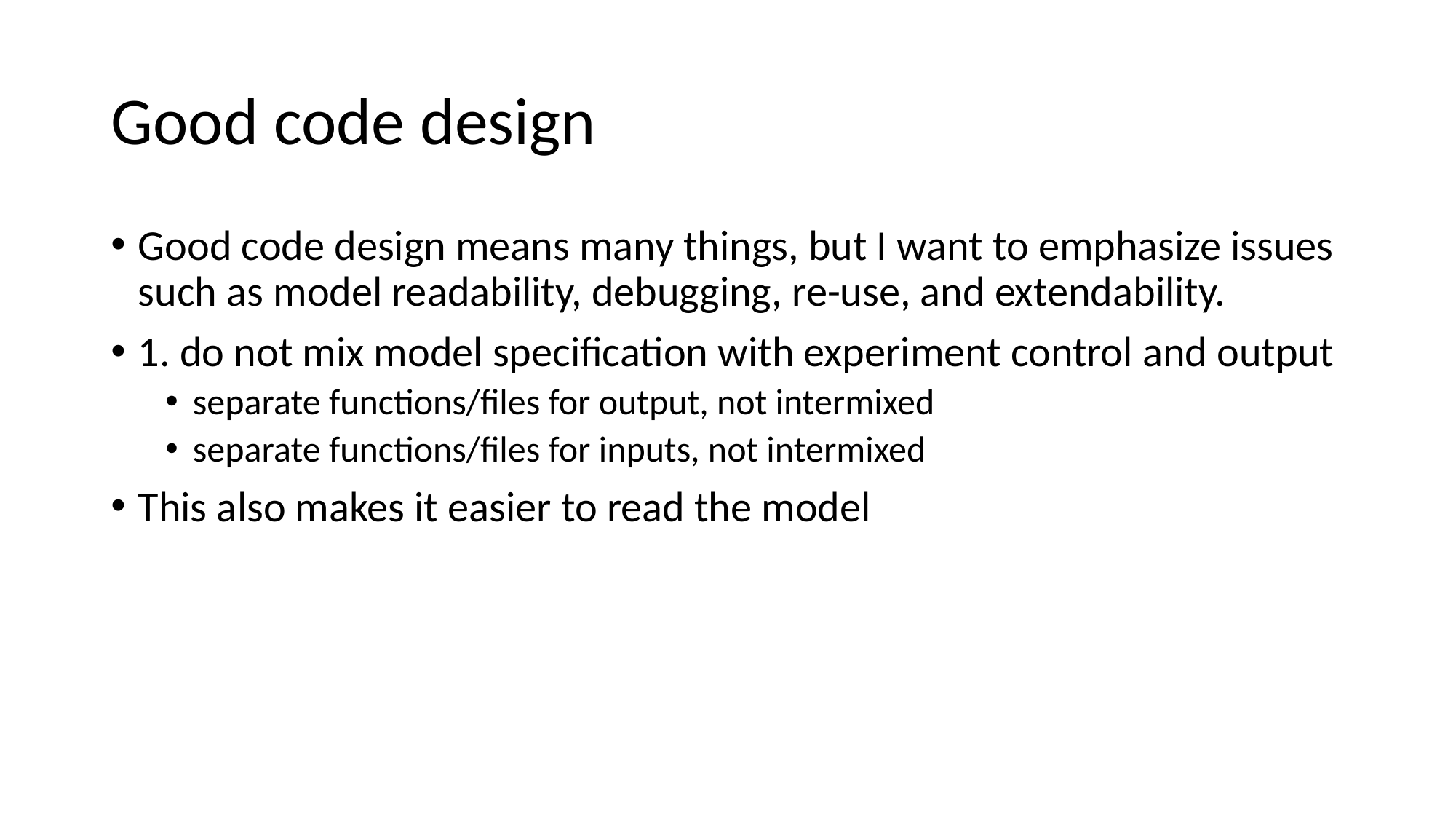

# Good code design
Good code design means many things, but I want to emphasize issues such as model readability, debugging, re-use, and extendability.
1. do not mix model specification with experiment control and output
separate functions/files for output, not intermixed
separate functions/files for inputs, not intermixed
This also makes it easier to read the model